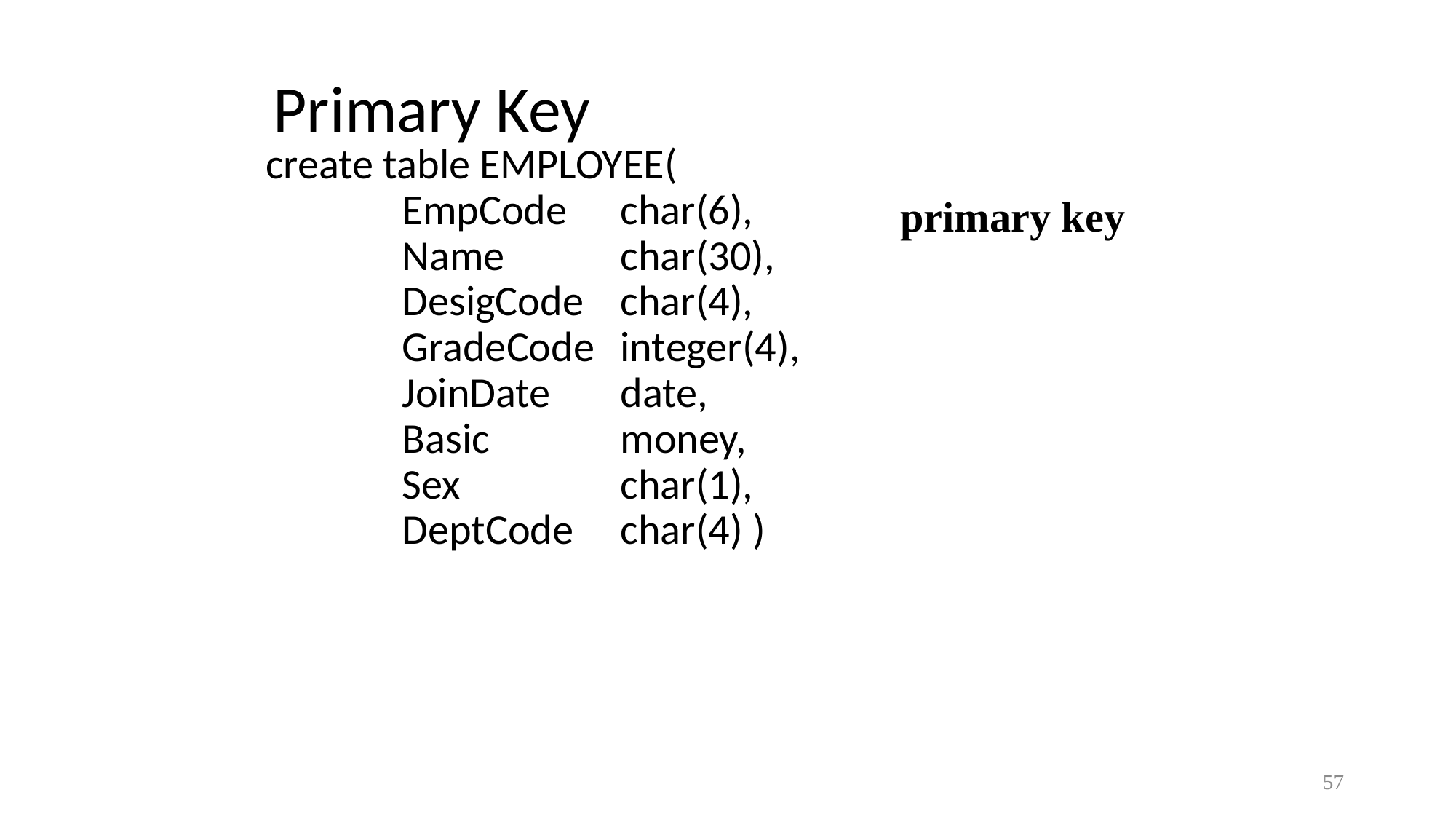

# Primary Key
create table EMPLOYEE(
	EmpCode  	char(6),
	Name 	char(30),
	DesigCode	char(4),
	GradeCode	integer(4),
 	JoinDate 	date,
	Basic		money,
 	Sex 		char(1),
	DeptCode	char(4) )
primary key
57